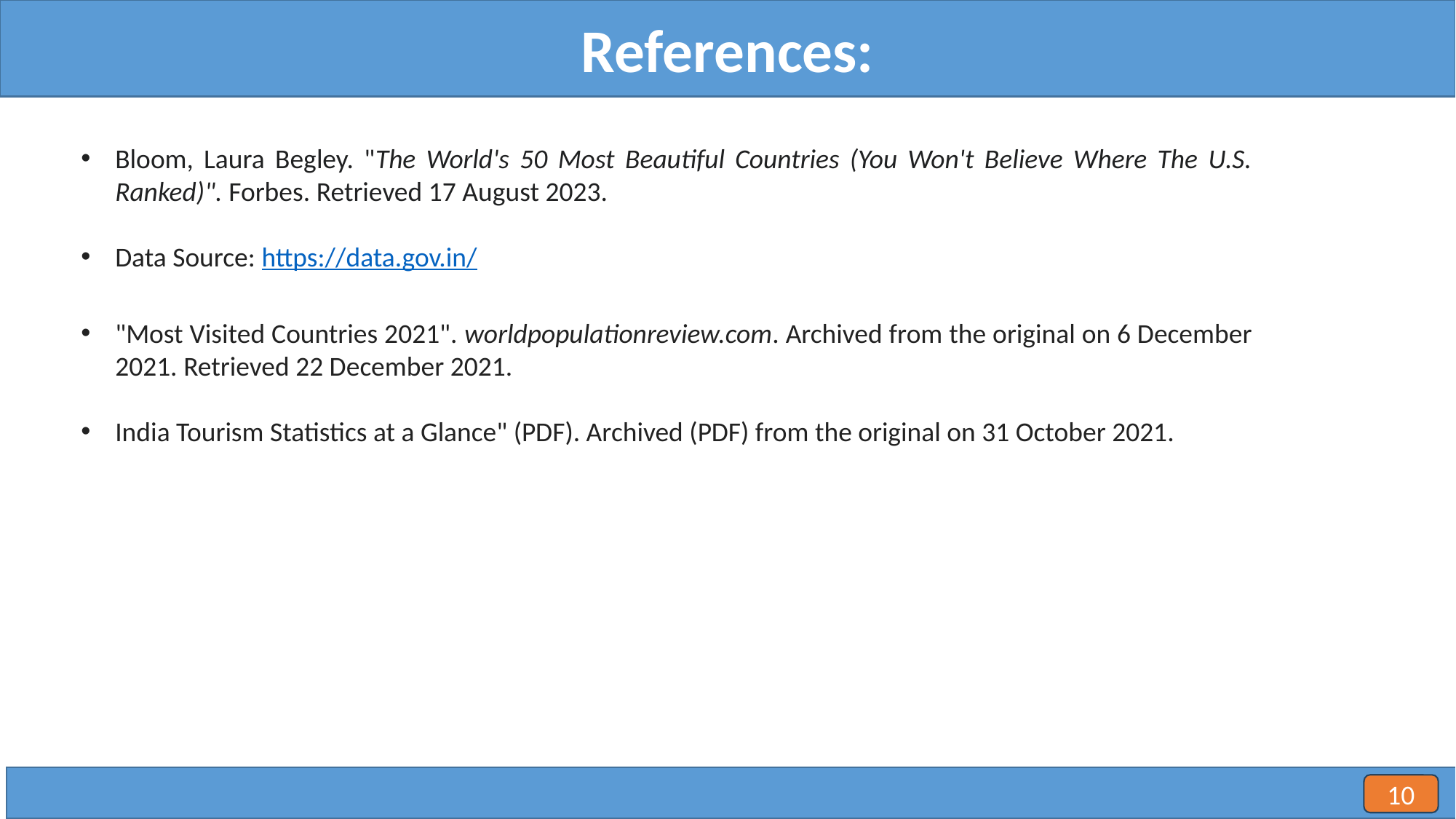

References:
Bloom, Laura Begley. "The World's 50 Most Beautiful Countries (You Won't Believe Where The U.S. Ranked)". Forbes. Retrieved 17 August 2023.

Data Source: https://data.gov.in/

"Most Visited Countries 2021". worldpopulationreview.com. Archived from the original on 6 December 2021. Retrieved 22 December 2021.

India Tourism Statistics at a Glance" (PDF). Archived (PDF) from the original on 31 October 2021.

11

10